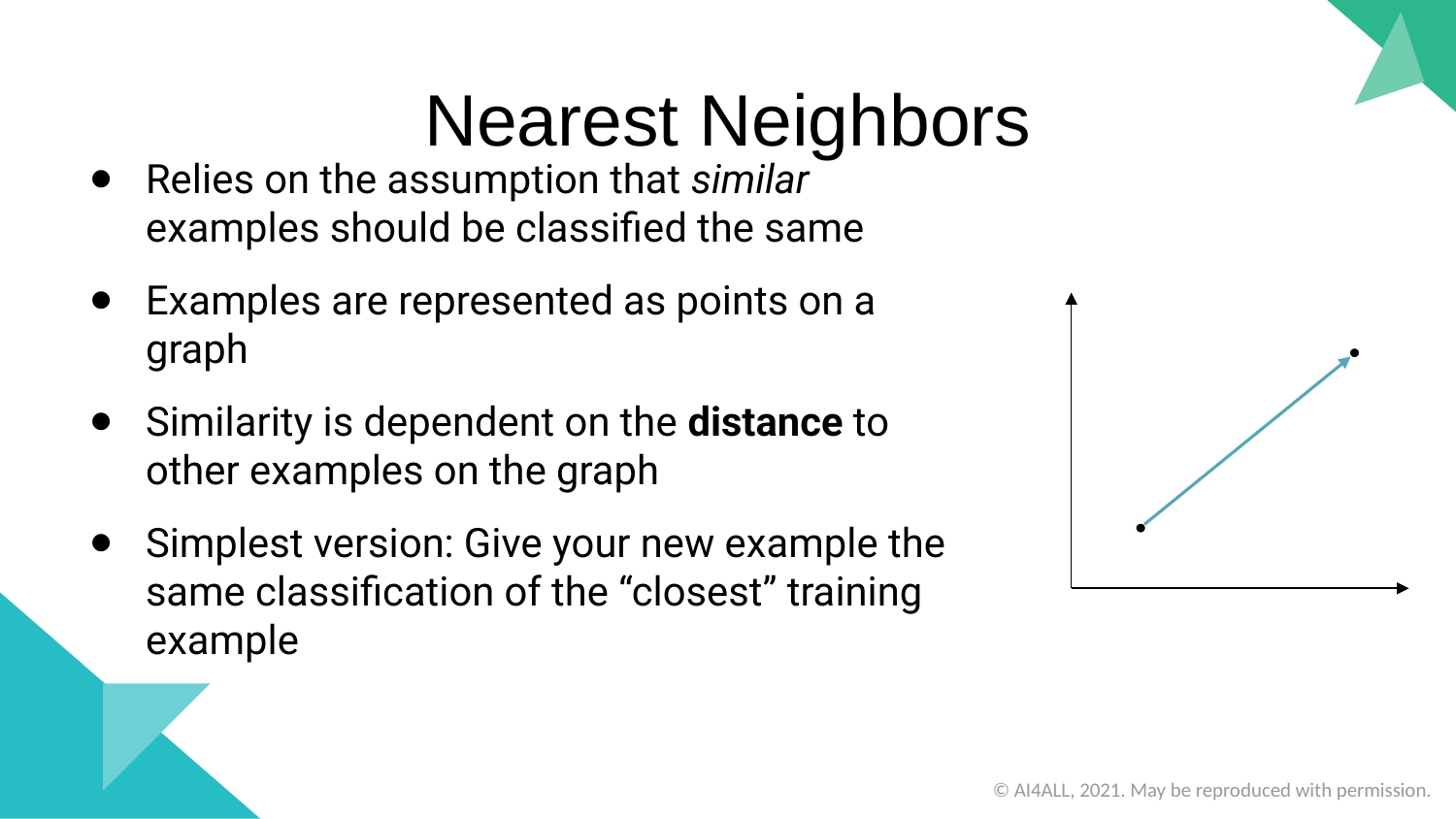

# Nearest Neighbors
Relies on the assumption that similar examples should be classified the same

Examples are represented as points on a graph

Similarity is dependent on the distance to other examples on the graph

Simplest version: Give your new example the same classification of the “closest” training example